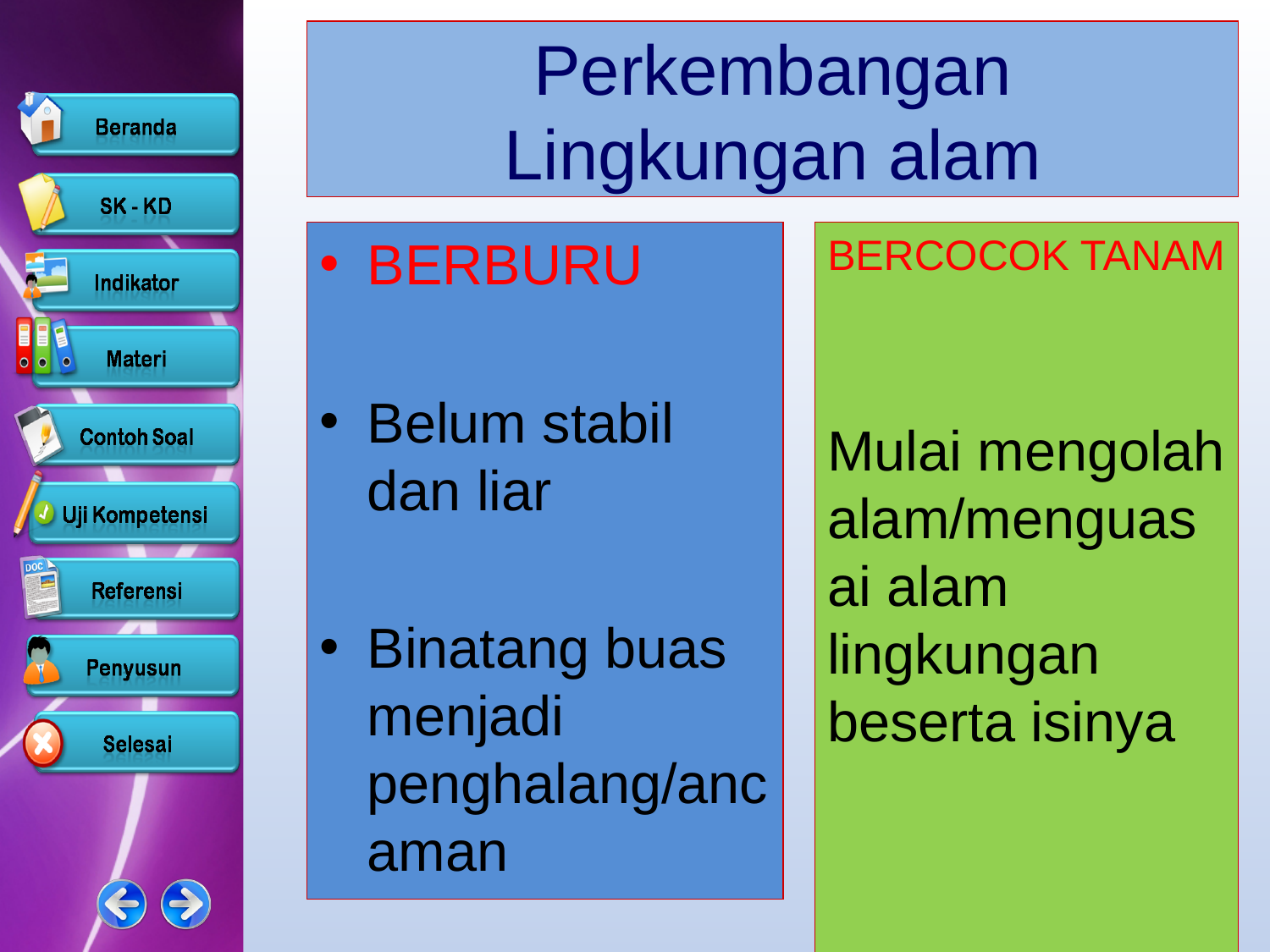

# Perkembangan Lingkungan alam
BERBURU

Belum stabil dan liar

Binatang buas menjadi penghalang/ancaman
BERCOCOK TANAM

Mulai mengolah alam/menguasai alam lingkungan beserta isinya